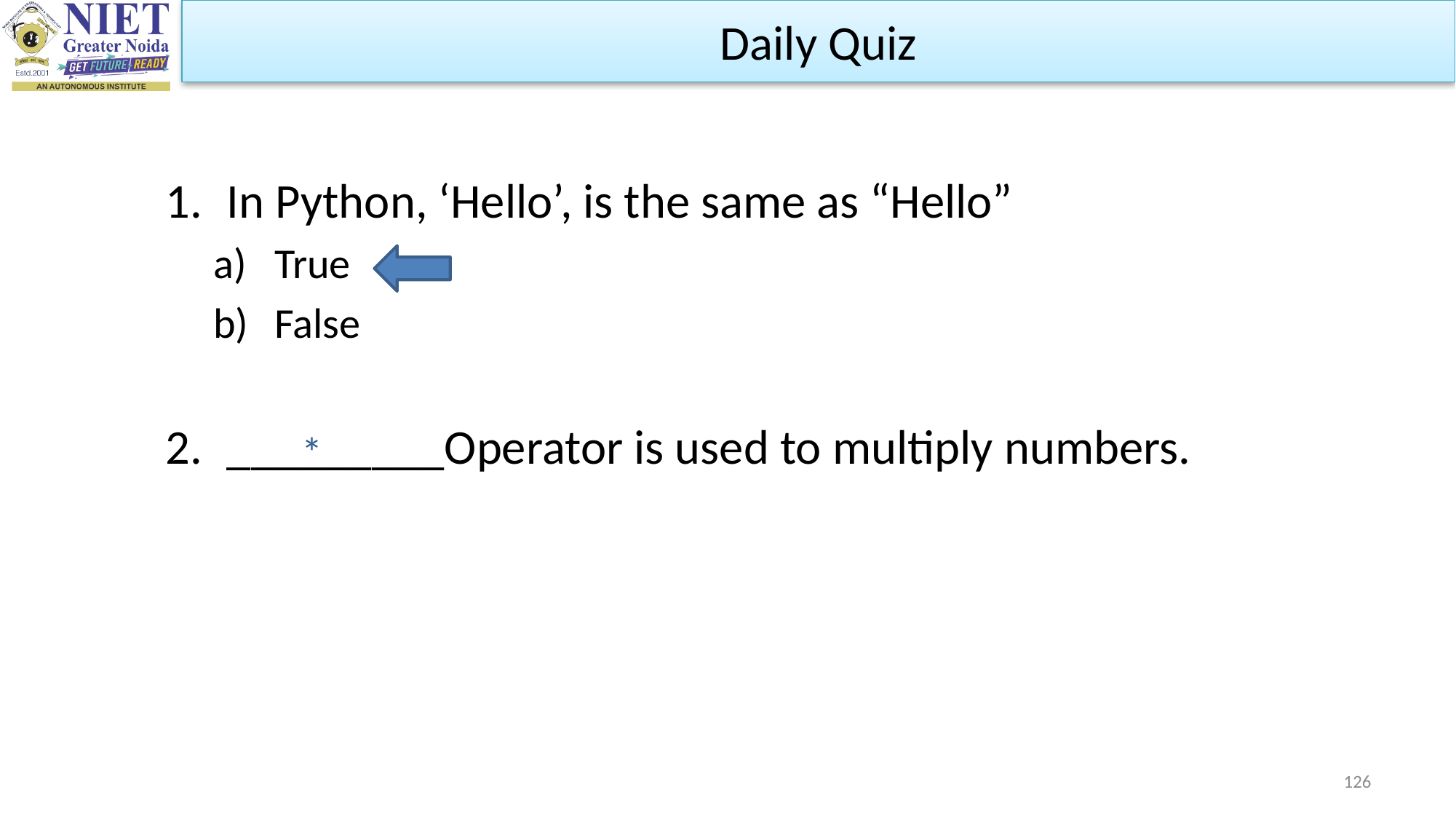

Daily Quiz
In Python, ‘Hello’, is the same as “Hello”
True
False

_________Operator is used to multiply numbers.

*
126